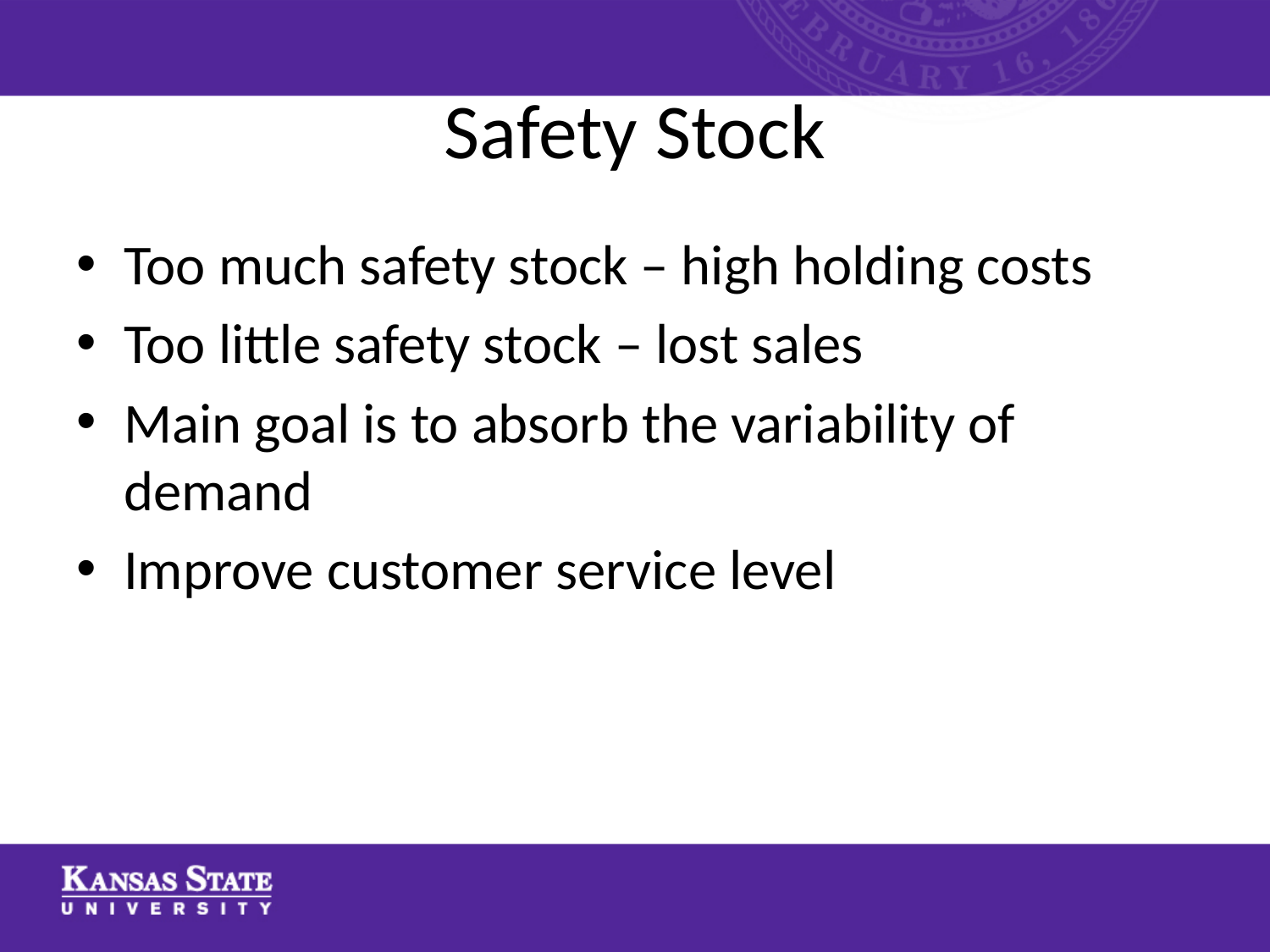

# Safety Stock
Too much safety stock – high holding costs
Too little safety stock – lost sales
Main goal is to absorb the variability of demand
Improve customer service level